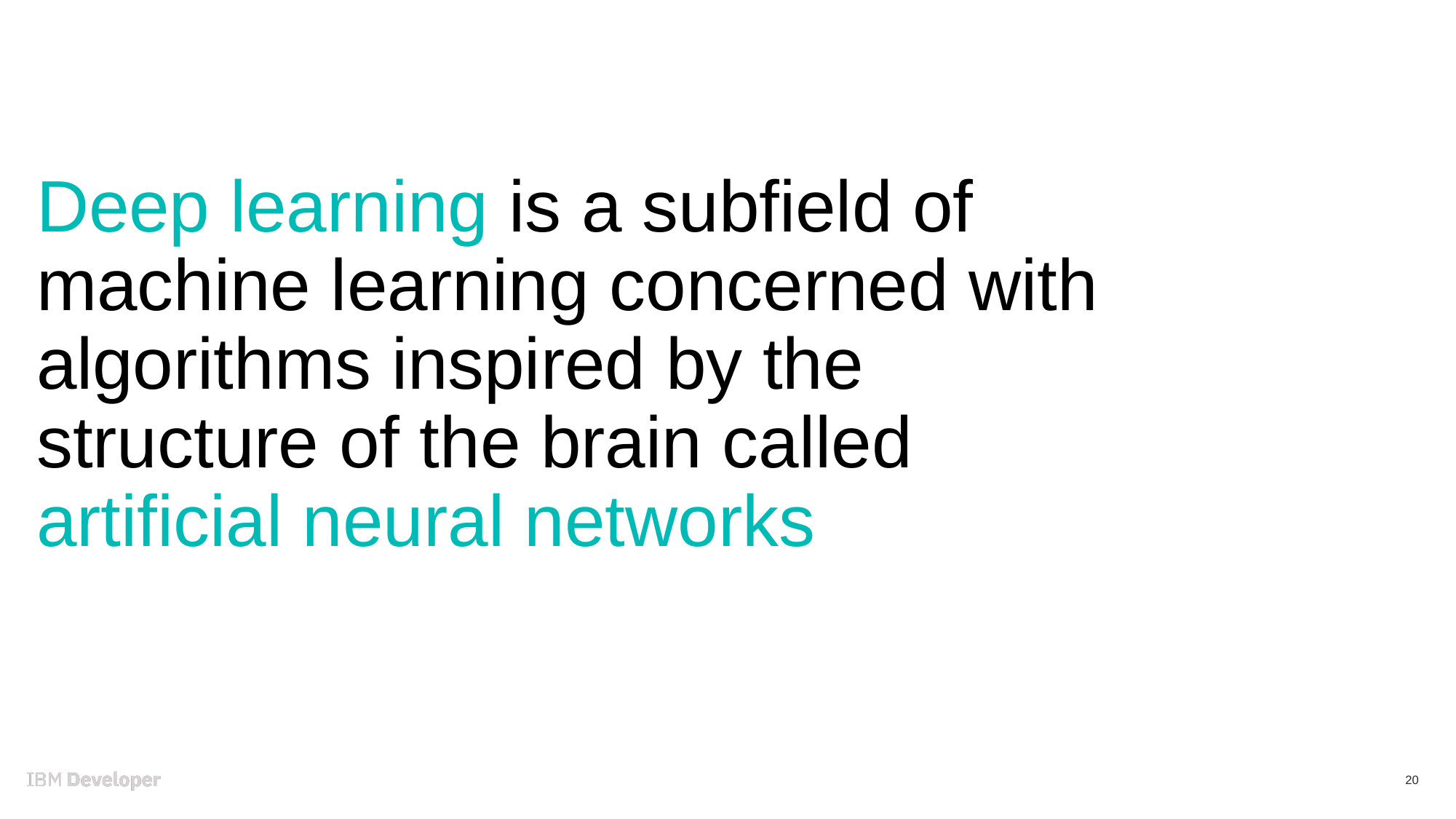

# Deep learning is a subfield of machine learning concerned with algorithms inspired by the structure of the brain called artificial neural networks
20